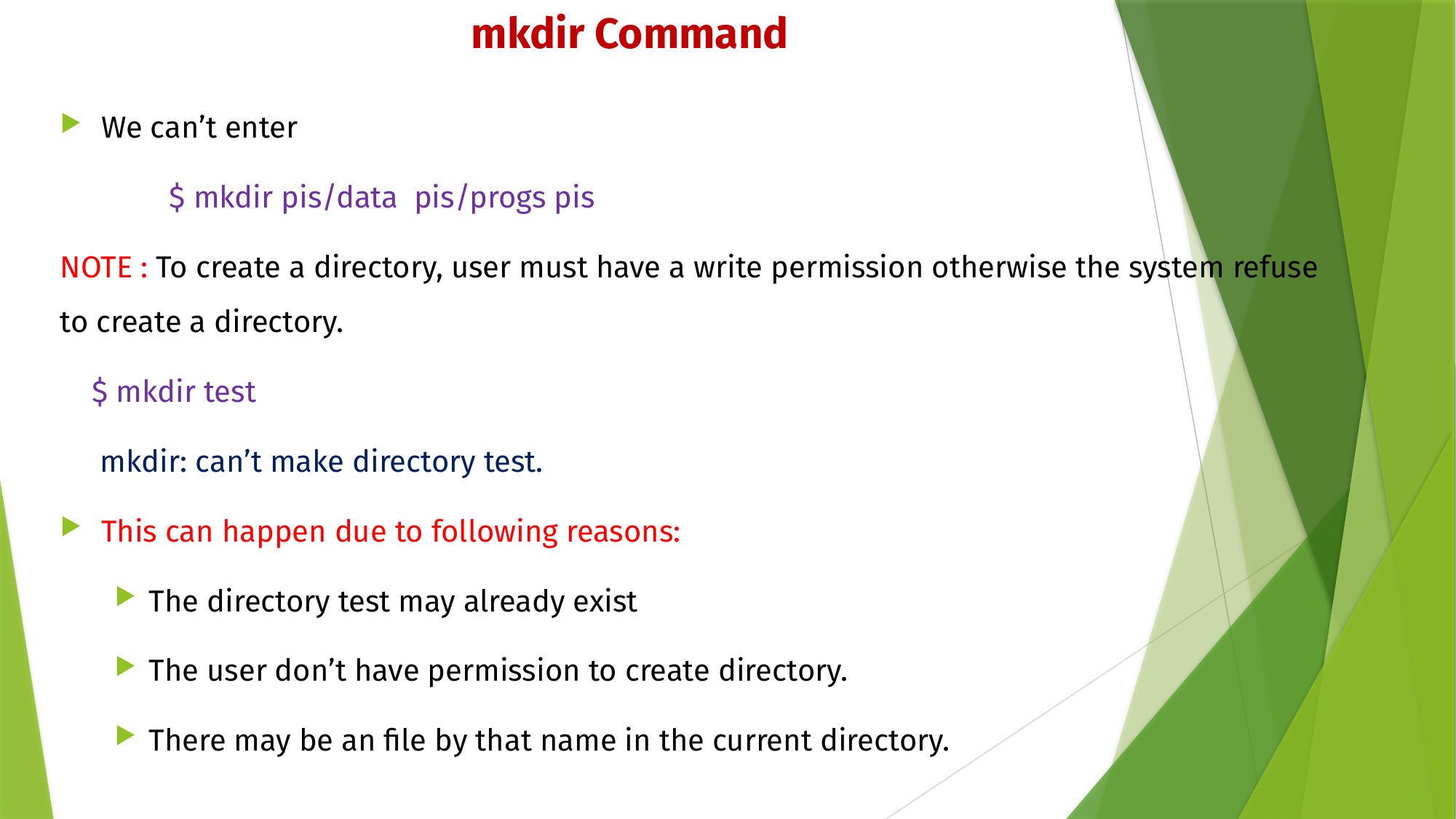

# mkdir Command
We can’t enter
	$ mkdir pis/data  pis/progs pis
NOTE : To create a directory, user must have a write permission otherwise the system refuse to create a directory.
    $ mkdir test
     mkdir: can’t make directory test.
This can happen due to following reasons:
The directory test may already exist
The user don’t have permission to create directory.
There may be an file by that name in the current directory.